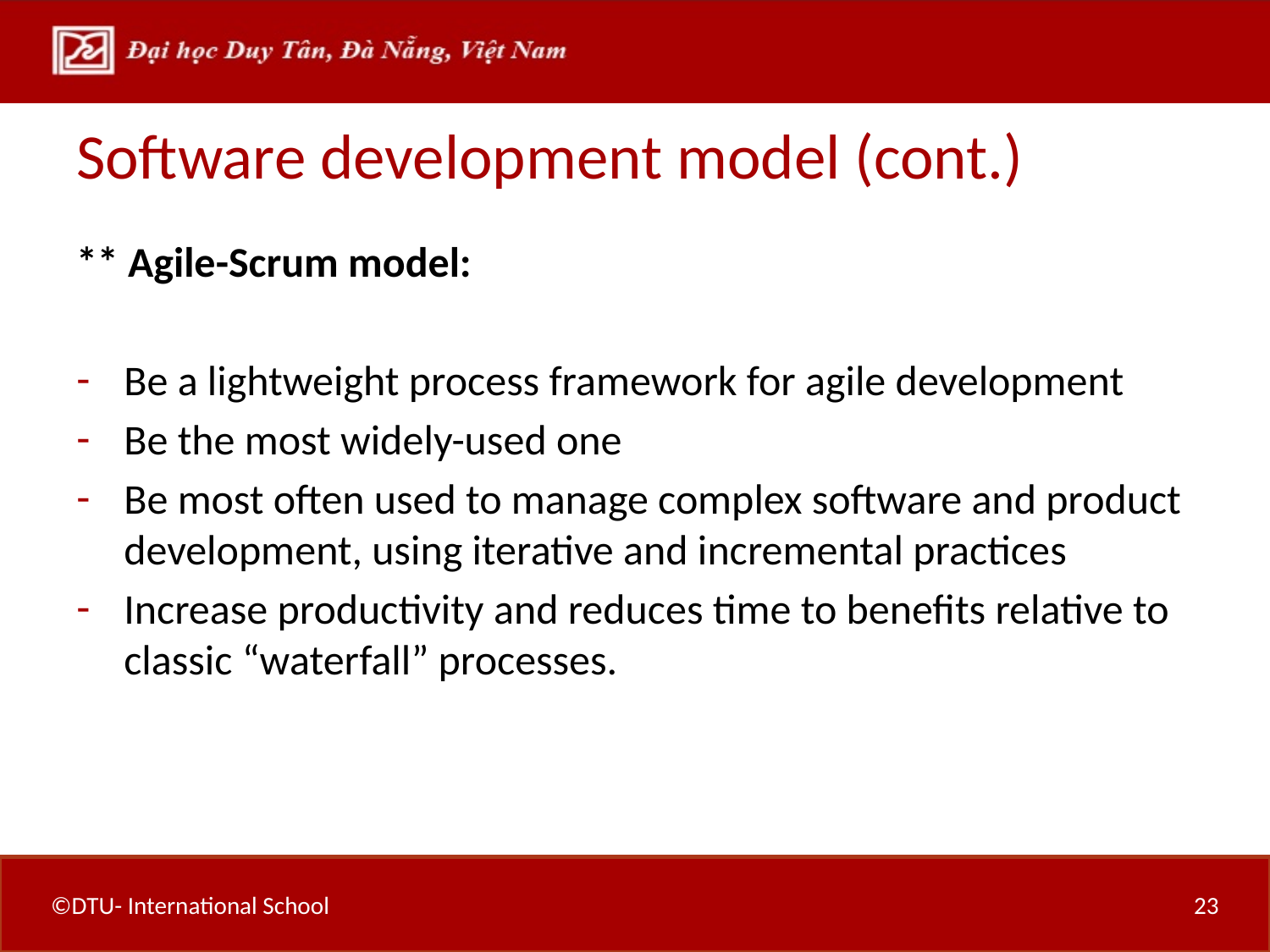

# Software development model (cont.)
** Agile-Scrum model:

Be a lightweight process framework for agile development
Be the most widely-used one
Be most often used to manage complex software and product development, using iterative and incremental practices
Increase productivity and reduces time to benefits relative to classic “waterfall” processes.